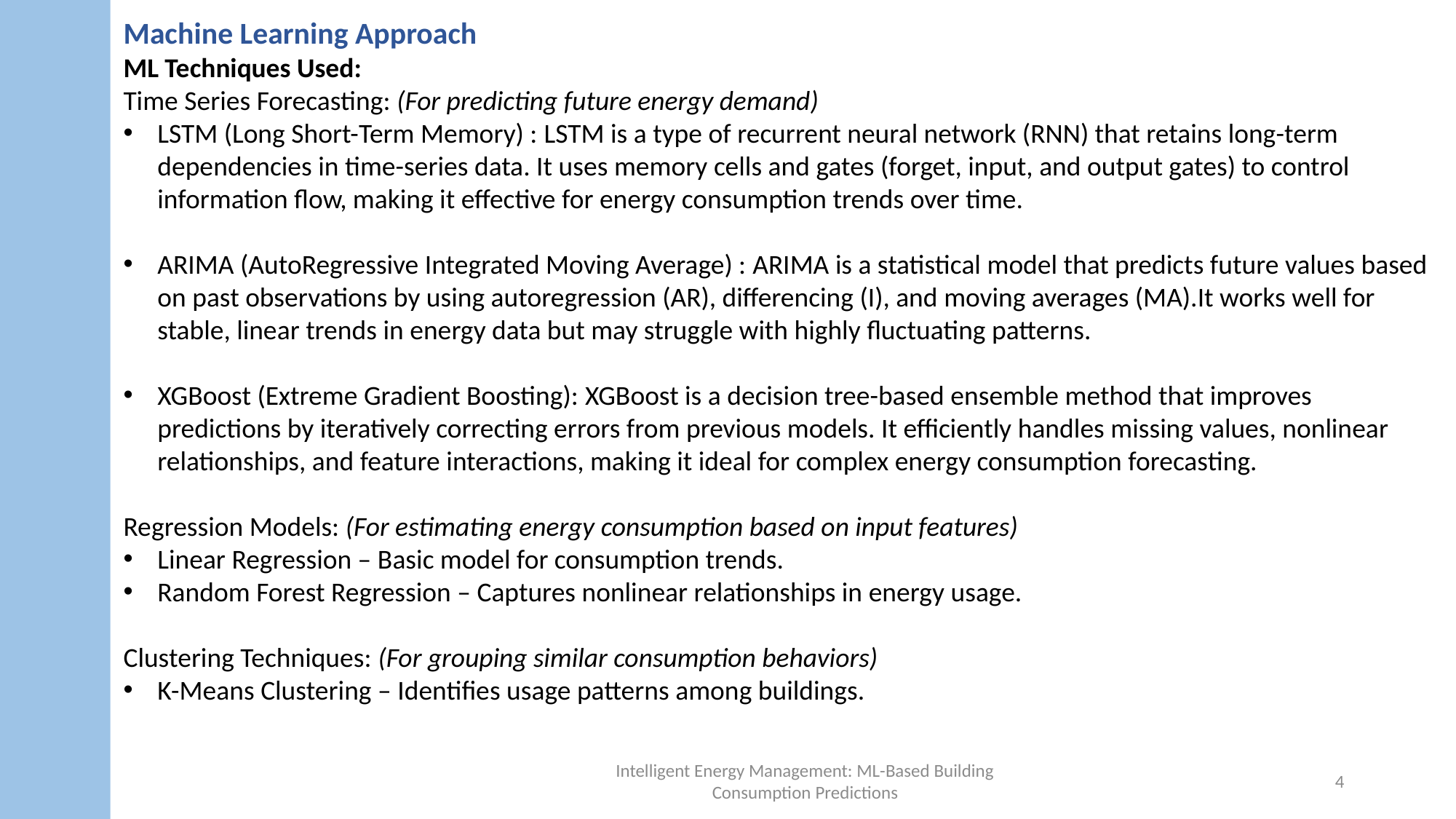

Machine Learning Approach
ML Techniques Used:
Time Series Forecasting: (For predicting future energy demand)
LSTM (Long Short-Term Memory) : LSTM is a type of recurrent neural network (RNN) that retains long-term dependencies in time-series data. It uses memory cells and gates (forget, input, and output gates) to control information flow, making it effective for energy consumption trends over time.

ARIMA (AutoRegressive Integrated Moving Average) : ARIMA is a statistical model that predicts future values based on past observations by using autoregression (AR), differencing (I), and moving averages (MA).It works well for stable, linear trends in energy data but may struggle with highly fluctuating patterns.

XGBoost (Extreme Gradient Boosting): XGBoost is a decision tree-based ensemble method that improves predictions by iteratively correcting errors from previous models. It efficiently handles missing values, nonlinear relationships, and feature interactions, making it ideal for complex energy consumption forecasting.

Regression Models: (For estimating energy consumption based on input features)
Linear Regression – Basic model for consumption trends.
Random Forest Regression – Captures nonlinear relationships in energy usage.

Clustering Techniques: (For grouping similar consumption behaviors)
K-Means Clustering – Identifies usage patterns among buildings.
Intelligent Energy Management: ML-Based Building Consumption Predictions
4